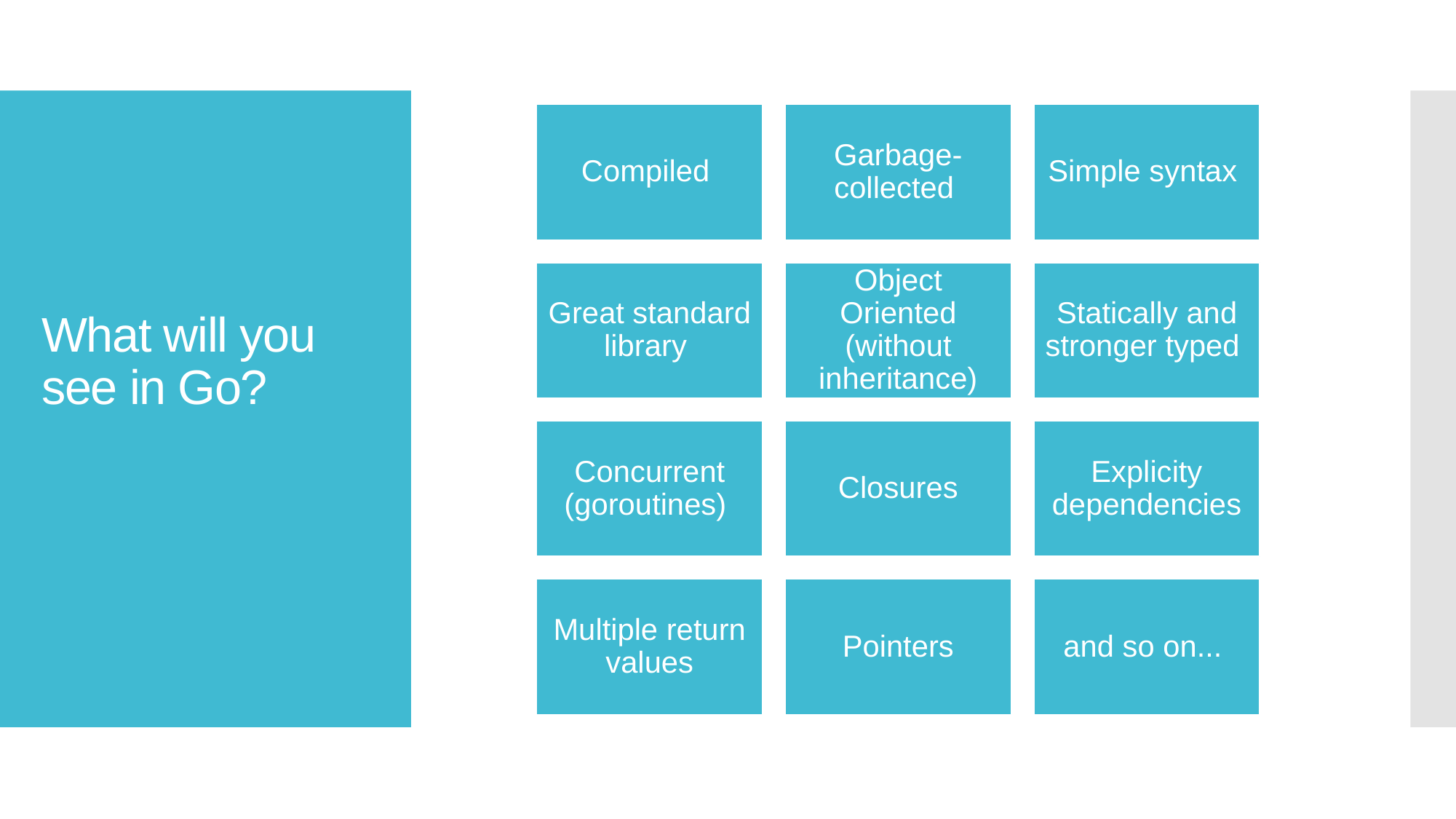

Compiled
Garbage-collected
Simple syntax
Great standard library
Object Oriented (without inheritance)
Statically and stronger typed
Concurrent (goroutines)
Closures
Explicity dependencies
Multiple return values
Pointers
and so on...
# What will you see in Go?